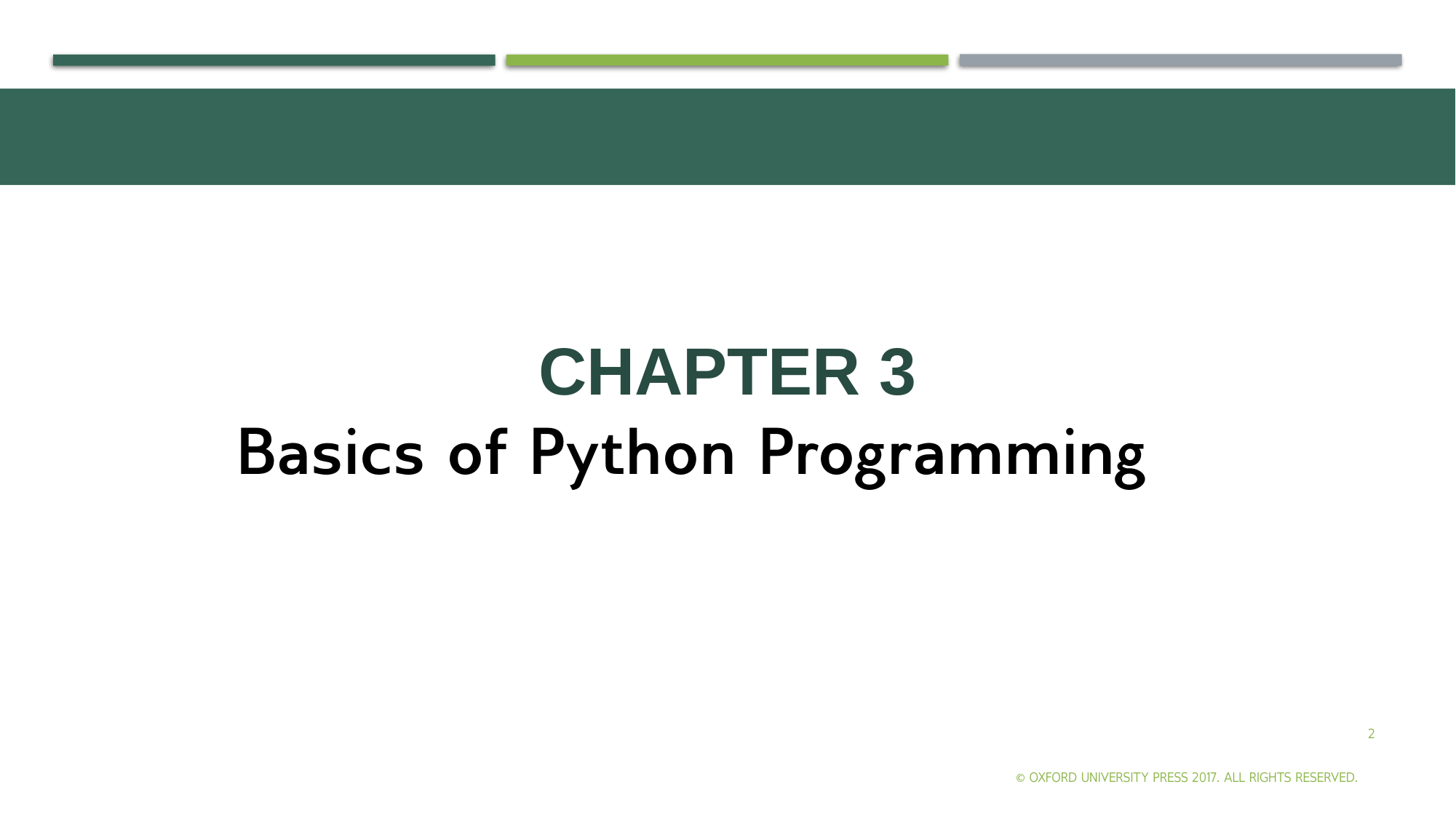

CHAPTER 3
 Basics of Python Programming
2
© Oxford University Press 2017. All rights reserved.